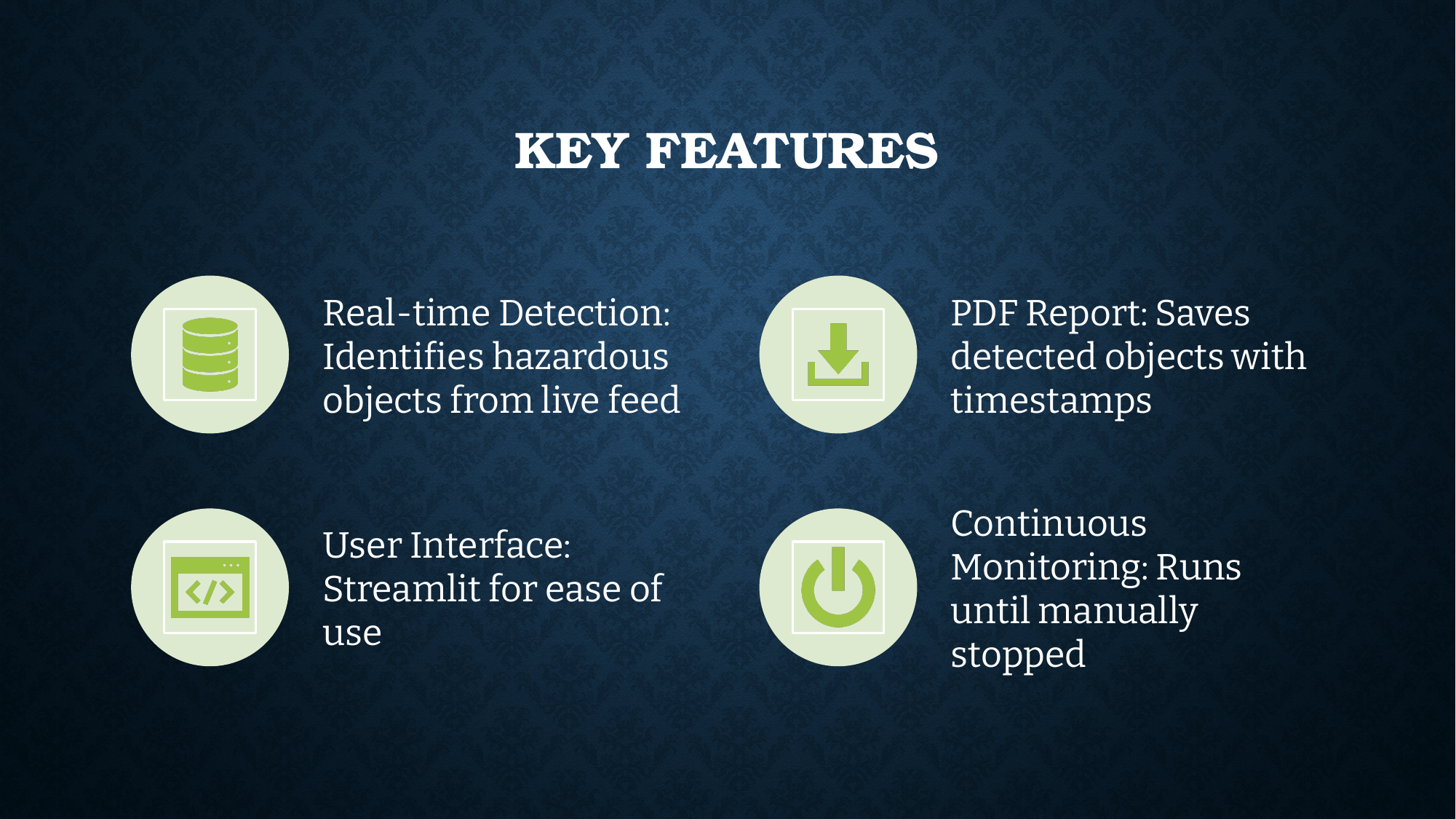

# Key Features
Real-time Detection: Identifies hazardous objects from live feed
PDF Report: Saves detected objects with timestamps
User Interface: Streamlit for ease of use
Continuous Monitoring: Runs until manually stopped